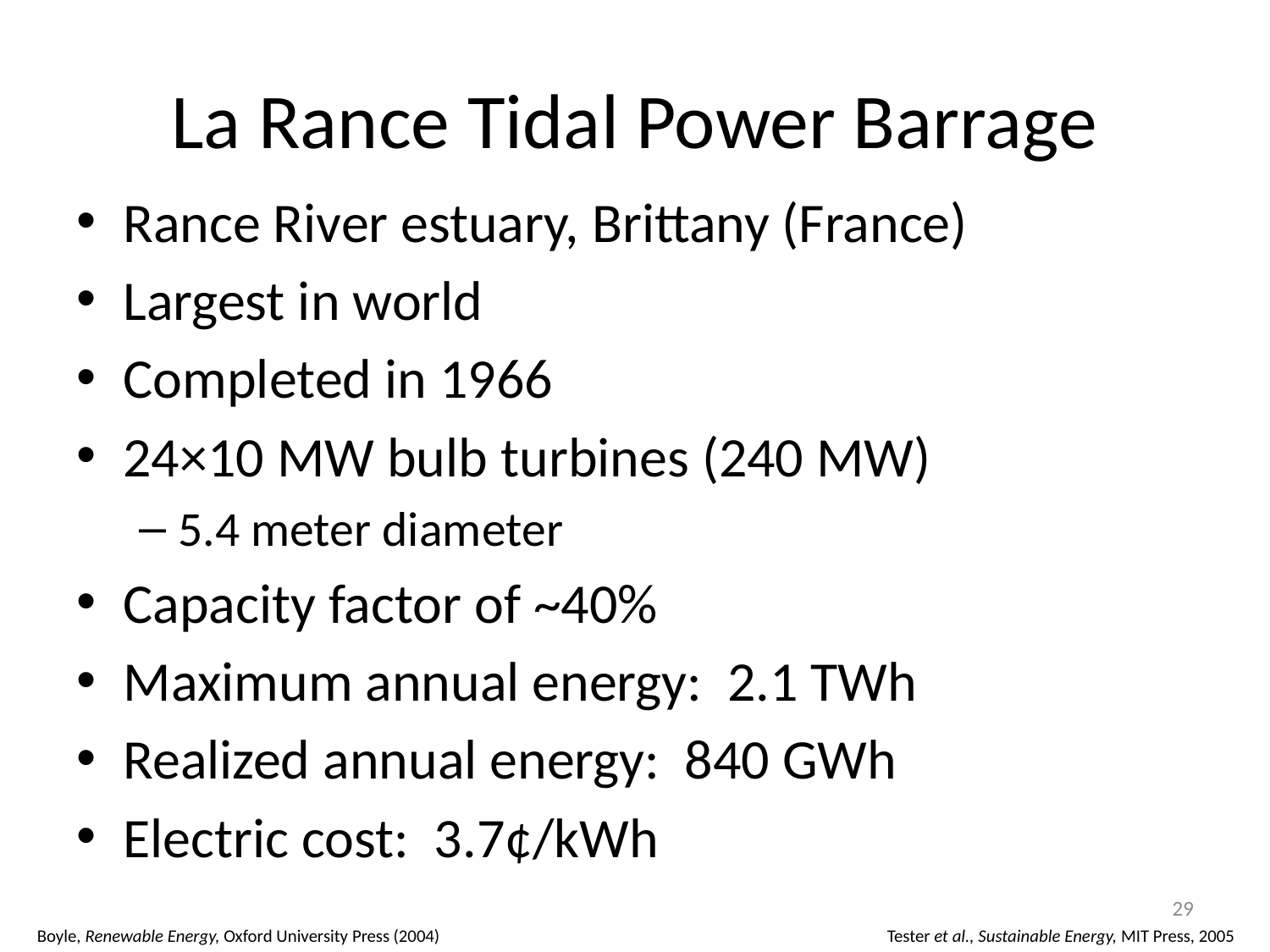

# La Rance Tidal Power Barrage
Rance River estuary, Brittany (France)
Largest in world
Completed in 1966
24×10 MW bulb turbines (240 MW)
5.4 meter diameter
Capacity factor of ~40%
Maximum annual energy:  2.1 TWh
Realized annual energy:  840 GWh
Electric cost:  3.7¢/kWh
29
Boyle, Renewable Energy, Oxford University Press (2004)
Tester et al., Sustainable Energy, MIT Press, 2005